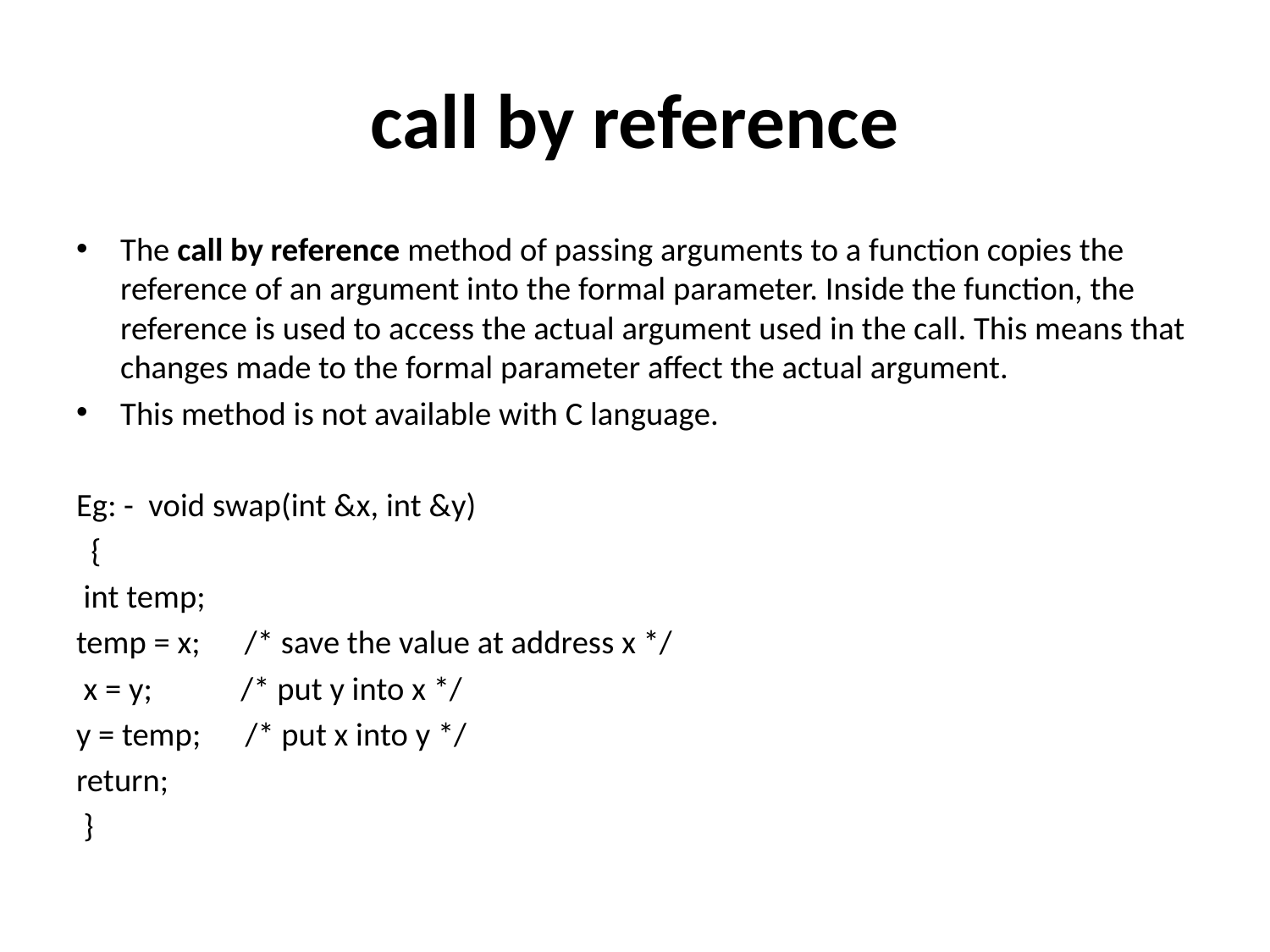

# call by reference
The call by reference method of passing arguments to a function copies the reference of an argument into the formal parameter. Inside the function, the reference is used to access the actual argument used in the call. This means that changes made to the formal parameter affect the actual argument.
This method is not available with C language.

Eg: -  void swap(int &x, int &y)
  {
 int temp;
temp = x;      /* save the value at address x */
 x = y;            /* put y into x */
y = temp;      /* put x into y */
return;
 }